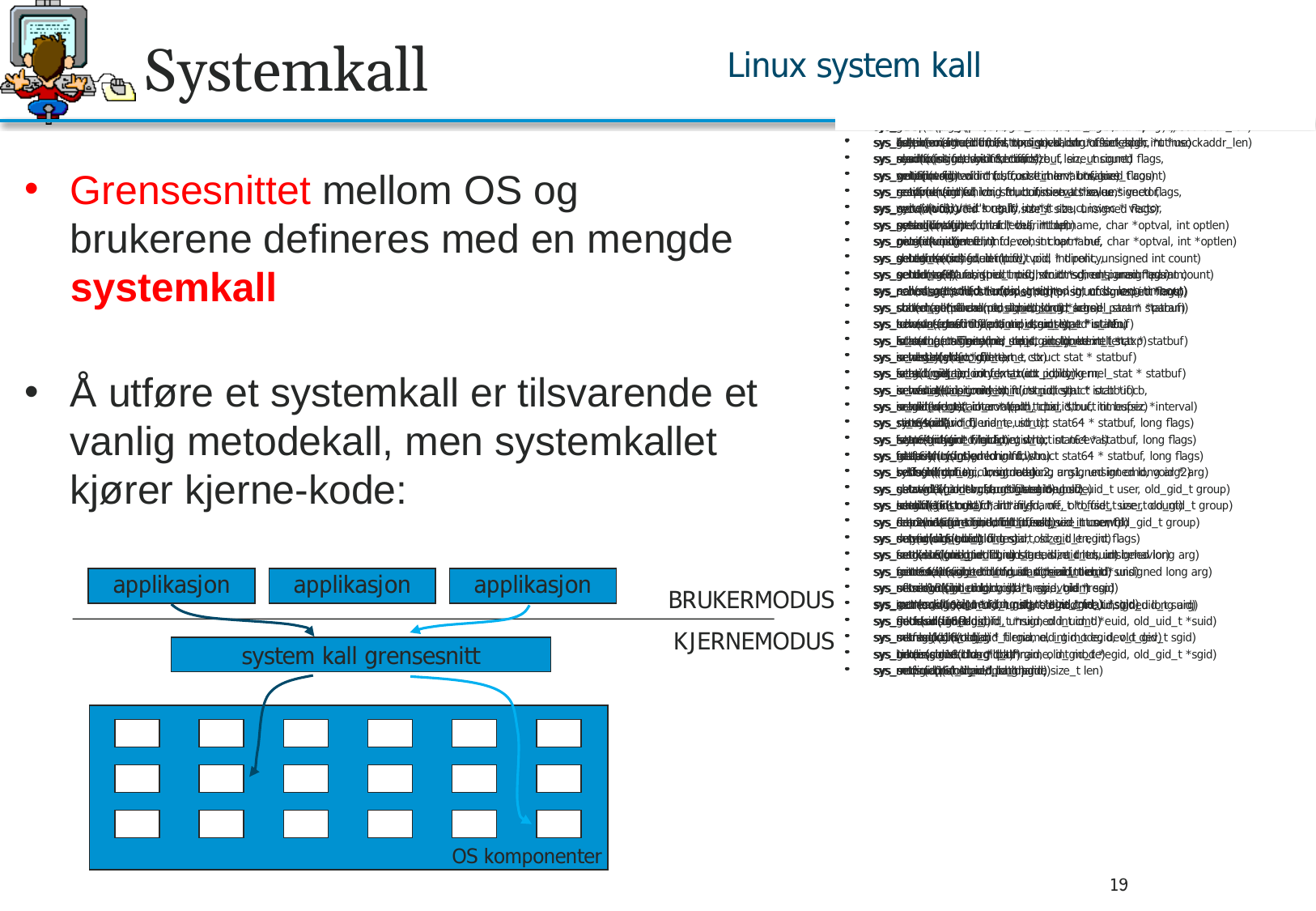

sys_socket(int family, int type, int protocol)
sys_socketpair(int family, int type, int protocol, int usockvec[2])
sys_bind(int fd, struct sockaddr *umyaddr, int addrlen)
sys_listen(int fd, int backlog)
sys_accept(int fd, struct sockaddr *upeer_sockaddr, int *upeer_addrlen)
sys_connect(int fd, struct sockaddr *uservaddr, int addrlen)
sys_getsockname(int fd, struct sockaddr *usockaddr, int *usockaddr_len)
sys_getpeername(int fd, struct sockaddr *usockaddr, int *usockaddr_len)
sys_sendto(int fd, void * buff, size_t len, unsigned flags,
sys_send(int fd, void * buff, size_t len, unsigned flags)
sys_recvfrom(int fd, void * ubuf, size_t size, unsigned flags,
sys_recv(int fd, void * ubuf, size_t size, unsigned flags)
sys_setsockopt(int fd, int level, int optname, char *optval, int optlen)
sys_getsockopt(int fd, int level, int optname, char *optval, int *optlen)
sys_shutdown(int fd, int how)
sys_sendmsg(int fd, struct msghdr *msg, unsigned flags)
sys_recvmsg(int fd, struct msghdr *msg, unsigned int flags)
sys_socketcall(int call, unsigned long *args)
sys_tux (unsigned int action, user_req_t *u_info)
sys_io_setup(unsigned nr_reqs, aio_context_t *ctxp)
sys_io_destroy(aio_context_t ctx)
sys_io_submit(aio_context_t ctx_id, long nr,
sys_io_cancel(aio_context_t ctx_id, struct iocb *iocb,
sys_io_getevents(aio_context_t ctx_id,
sys_sync(void)
sys_fsync(unsigned int fd)
sys_fdatasync(unsigned int fd)
sys_bdflush(int func, long data)
sys_getcwd(char *buf, unsigned long size)
sys_uselib(const char * library)
sys_dup2(unsigned int oldfd, unsigned int newfd)
sys_dup(unsigned int fildes)
sys_fcntl(unsigned int fd, unsigned int cmd, unsigned long arg)
sys_fcntl64(unsigned int fd, unsigned int cmd, unsigned long arg)
sys_nfsservctl(int cmd, void *argp, void *resp)
sys_ioctl(unsigned int fd, unsigned int cmd, unsigned long arg)
sys_flock(unsigned int fd, unsigned int cmd)
sys_mknod(const char * filename, int mode, dev_t dev)
sys_mkdir(const char * pathname, int mode)
sys_rmdir(const char * pathname)
sys_unlink(const char * pathname)
sys_symlink(const char * oldname, const char * newname)
sys_link(const char * oldname, const char * newname)
sys_rename(const char * oldname, const char * newname)
sys_umount(char * name, int flags)
sys_oldumount(char * name)
sys_mount(char * dev_name, char * dir_name, char * type,
sys_pivot_root(const char *new_root, const char *put_old)
sys_statfs(const char * path, struct statfs * buf)
sys_fstatfs(unsigned int fd, struct statfs * buf)
sys_truncate(const char * path, unsigned long length)
sys_ftruncate(unsigned int fd, unsigned long length)
sys_truncate64(const char * path, loff_t length)
sys_ftruncate64(unsigned int fd, loff_t length)
sys_acct(const char *name)
sys_acct(const char * filename)
sys_capget(cap_user_header_t header, cap_user_data_t dataptr)
sys_capset(cap_user_header_t header, const cap_user_data_t data)
sys_exit(int error_code)
sys_wait4(pid_t pid,unsigned int * stat_addr, int options, struct rusage * ru)
sys_waitpid(pid_t pid,unsigned int * stat_addr, int options)
sys_futex(void *uaddr, int op, int val, struct timespec *utime)
sys_sysinfo(struct sysinfo *info)
sys_getitimer(int which, struct itimerval *value)
sys_setitimer(int which, struct itimerval *value,
sys_sync(void); /* it's really int */
sys_syslog(int type, char * buf, int len)
sys_nice(int increment)
sys_sched_setscheduler(pid_t pid, int policy,
sys_sched_setparam(pid_t pid, struct sched_param *param)
sys_sched_getscheduler(pid_t pid)
sys_sched_getparam(pid_t pid, struct sched_param *param)
sys_sched_setaffinity(pid_t pid, unsigned int len,
sys_sched_getaffinity(pid_t pid, unsigned int len,
sys_sched_yield(void)
sys_sched_get_priority_max(int policy)
sys_sched_get_priority_min(int policy)
sys_sched_rr_get_interval(pid_t pid, struct timespec *interval)
sys_ni_syscall(void)
sys_setpriority(int which, int who, int niceval)
sys_getpriority(int which, int who)
sys_reboot(int magic1, int magic2, unsigned int cmd, void * arg)
sys_setregid(gid_t rgid, gid_t egid)
sys_setgid(gid_t gid)
sys_setreuid(uid_t ruid, uid_t euid)
sys_setuid(uid_t uid)
sys_setresuid(uid_t ruid, uid_t euid, uid_t suid)
sys_getresuid(uid_t *ruid, uid_t *euid, uid_t *suid)
sys_setresgid(gid_t rgid, gid_t egid, gid_t sgid)
sys_getresgid(gid_t *rgid, gid_t *egid, gid_t *sgid)
sys_setfsuid(uid_t uid)
sys_setfsgid(gid_t gid)
sys_times(struct tms * tbuf)
sys_setpgid(pid_t pid, pid_t pgid)
sys_getpgid(pid_t pid)
sys_getpgrp(void)
sys_getsid(pid_t pid)
sys_setsid(void)
sys_getgroups(int gidsetsize, gid_t *grouplist)
sys_setgroups(int gidsetsize, gid_t *grouplist)
sys_newuname(struct new_utsname * name)
sys_sethostname(char *name, int len)
sys_gethostname(char *name, int len)
sys_setdomainname(char *name, int len)
sys_getrlimit(unsigned int resource, struct rlimit *rlim)
sys_old_getrlimit(unsigned int resource, struct rlimit *rlim)
sys_setrlimit(unsigned int resource, struct rlimit *rlim)
sys_getrusage(int who, struct rusage *ru)
sys_umask(int mask)
sys_fchdir(unsigned int fd)
sys_chroot(const char * filename)
sys_open(const char * filename, int flags, int mode)
sys_creat(const char * pathname, int mode)
sys_close(unsigned int fd)
sys_vhangup(void)
sys_lseek(unsigned int fd, off_t offset, unsigned int origin)
sys_llseek(unsigned int fd, unsigned long offset_high,
sys_read(unsigned int fd, char * buf, size_t count)
sys_write(unsigned int fd, const char * buf, size_t count)
sys_readv(unsigned long fd, const struct iovec * vector,
sys_writev(unsigned long fd, const struct iovec * vector,
sys_pread(unsigned int fd, char * buf,
sys_pwrite(unsigned int fd, const char * buf,
sys_getdents(unsigned int fd, void * dirent, unsigned int count)
sys_getdents64(unsigned int fd, void * dirent, unsigned int count)
sys_poll(struct pollfd * ufds, unsigned int nfds, long timeout)
sys_stat(char * filename, struct __old_kernel_stat * statbuf)
sys_newstat(char * filename, struct stat * statbuf)
sys_lstat(char * filename, struct __old_kernel_stat * statbuf)
sys_newlstat(char * filename, struct stat * statbuf)
sys_fstat(unsigned int fd, struct __old_kernel_stat * statbuf)
sys_newfstat(unsigned int fd, struct stat * statbuf)
sys_readlink(const char * path, char * buf, int bufsiz)
sys_stat64(char * filename, struct stat64 * statbuf, long flags)
sys_lstat64(char * filename, struct stat64 * statbuf, long flags)
sys_fstat64(unsigned long fd, struct stat64 * statbuf, long flags)
sys_sysfs(int option, unsigned long arg1, unsigned long arg2)
sys_ustat(dev_t dev, struct ustat * ubuf)
sys_sendfile(int out_fd, int in_fd, off_t *offset, size_t count)
sys_readahead(int fd, loff_t offset, size_t count)
sys_msync(unsigned long start, size_t len, int flags)
sys_madvise(unsigned long start, size_t len, int behavior)
sys_mincore(unsigned long start, size_t len,
sys_mlock(unsigned long start, size_t len)
sys_munlock(unsigned long start, size_t len)
sys_mlockall(int flags)
sys_munlockall(void)
sys_brk(unsigned long brk)
sys_munmap(unsigned long addr, size_t len)
sys_mprotect(unsigned long start, size_t len, unsigned long prot)
sys_mremap(unsigned long addr,
sys_swapoff(const char * specialfile)
sys_swapon(const char * specialfile, int swap_flags)
sys_msgget (key_t key, int msgflg)
sys_msgctl (int msqid, int cmd, struct msqid_ds *buf)
sys_msgsnd (int msqid, struct msgbuf *msgp, size_t msgsz, int msgflg)
sys_msgrcv (int msqid, struct msgbuf *msgp, size_t msgsz,
sys_semget (key_t key, int nsems, int semflg)
sys_semctl (int semid, int semnum, int cmd, union semun arg)
sys_semop (int semid, struct sembuf *tsops, unsigned nsops)
sys_shmget (key_t key, size_t size, int shmflg)
sys_shmctl (int shmid, int cmd, struct shmid_ds *buf)
sys_shmat (int shmid, char *shmaddr, int shmflg, ulong *raddr)
sys_shmdt (char *shmaddr)
sys_semget (key_t key, int nsems, int semflg)
sys_semop (int semid, struct sembuf *sops, unsigned nsops)
sys_semctl (int semid, int semnum, int cmd, union semun arg)
sys_msgget (key_t key, int msgflg)
sys_msgsnd (int msqid, struct msgbuf *msgp, size_t msgsz, int msgflg)
sys_msgrcv (int msqid, struct msgbuf *msgp, size_t msgsz, long msgtyp,
sys_msgctl (int msqid, int cmd, struct msqid_ds *buf)
sys_shmget (key_t key, size_t size, int shmflag)
sys_shmat (int shmid, char *shmaddr, int shmflg, ulong *addr)
sys_shmdt (char *shmaddr)
sys_shmctl (int shmid, int cmd, struct shmid_ds *buf)
sys_ioperm(unsigned long from, unsigned long num, int turn_on)
sys_iopl(unsigned long unused)
sys_modify_ldt(int func, void *ptr, unsigned long bytecount)
sys_fork(struct pt_regs regs)
sys_clone(struct pt_regs regs)
sys_vfork(struct pt_regs regs)
sys_execve(struct pt_regs regs)
sys_ptrace(long request, long pid, long addr, long data)
syscall_trace(void)
sys_sigreturn(unsigned long __unused)
sys_rt_sigreturn(unsigned long __unused)
sys_pipe(unsigned long * fildes)
sys_mmap2(unsigned long addr, unsigned long len,
old_mmap(struct mmap_arg_struct *arg)
sys_select(int, fd_set *, fd_set *, fd_set *, struct timeval *);
old_select(struct sel_arg_struct *arg)
sys_ipc (uint call, int first, int second,
sys_uname(struct old_utsname * name)
sys_olduname(struct oldold_utsname * name)
sys_pause(void)
system_call(void);
trace_real_syscall_entry(struct pt_regs * regs)
trace_real_syscall_exit(void)
sys_vm86old(struct vm86_struct * v86)
sys_vm86(unsigned long subfunction, struct vm86plus_struct * v86)
sys_prctl(int option, unsigned long arg2, unsigned long arg3,
sys_sysctl(struct __sysctl_args *args)
sys_sysctl(struct __sysctl_args *args)
ys_time(int * tloc)
sys_stime(int * tptr)
sys_gettimeofday(struct timeval *tv, struct timezone *tz)
sys_settimeofday(struct timeval *tv, struct timezone *tz)
sys_adjtimex(struct timex *txc_p)
sys_alarm(unsigned int seconds)
sys_getpid(void)
sys_getppid(void)
sys_getuid(void)
sys_geteuid(void)
sys_getgid(void)
sys_getegid(void)
sys_gettid(void)
sys_nanosleep(struct timespec *rqtp, struct timespec *rmtp)
sys_chown(const char *, uid_t,gid_t);
sys_lchown(const char *, uid_t,gid_t);
sys_fchown(unsigned int, uid_t,gid_t);
sys_setregid(gid_t, gid_t);
sys_setgid(gid_t);
sys_setreuid(uid_t, uid_t);
sys_setuid(uid_t);
sys_setresuid(uid_t, uid_t, uid_t);
sys_setresgid(gid_t, gid_t, gid_t);
sys_setfsuid(uid_t);
sys_setfsgid(gid_t);
sys_chown16(const char * filename, old_uid_t user, old_gid_t group)
sys_lchown16(const char * filename, old_uid_t user, old_gid_t group)
sys_fchown16(unsigned int fd, old_uid_t user, old_gid_t group)
sys_setregid16(old_gid_t rgid, old_gid_t egid)
sys_setgid16(old_gid_t gid)
sys_setreuid16(old_uid_t ruid, old_uid_t euid)
sys_setuid16(old_uid_t uid)
sys_setresuid16(old_uid_t ruid, old_uid_t euid, old_uid_t suid)
sys_getresuid16(old_uid_t *ruid, old_uid_t *euid, old_uid_t *suid)
sys_setresgid16(old_gid_t rgid, old_gid_t egid, old_gid_t sgid)
sys_getresgid16(old_gid_t *rgid, old_gid_t *egid, old_gid_t *sgid)
sys_setfsuid16(old_uid_t uid)
sys_setfsgid16(old_gid_t gid)
sys_getgroups16(int gidsetsize, old_gid_t *grouplist)
sys_setgroups16(int gidsetsize, old_gid_t *grouplist)
sys_getuid16(void)
sys_geteuid16(void)
sys_getgid16(void)
sys_getegid16(void)
sys_utime(char * filename, struct utimbuf * times)
sys_utimes(char * filename, struct timeval * utimes)
sys_access(const char * filename, int mode)
sys_chdir(const char * filename)
sys_fchmod(unsigned int fd, mode_t mode)
sys_chmod(const char * filename, mode_t mode)
sys_chown(const char * filename, uid_t user, gid_t group)
sys_lchown(const char * filename, uid_t user, gid_t group)
sys_fchown(unsigned int fd, uid_t user, gid_t group)
# Systemkall
Linux system kall
Grensesnittet mellom OS og brukerene defineres med en mengde systemkall
Å utføre et systemkall er tilsvarende et vanlig metodekall, men systemkallet kjører kjerne-kode:
applikasjon
applikasjon
applikasjon
BRUKERMODUS
KJERNEMODUS

system kall grensesnitt

OS komponenter
19